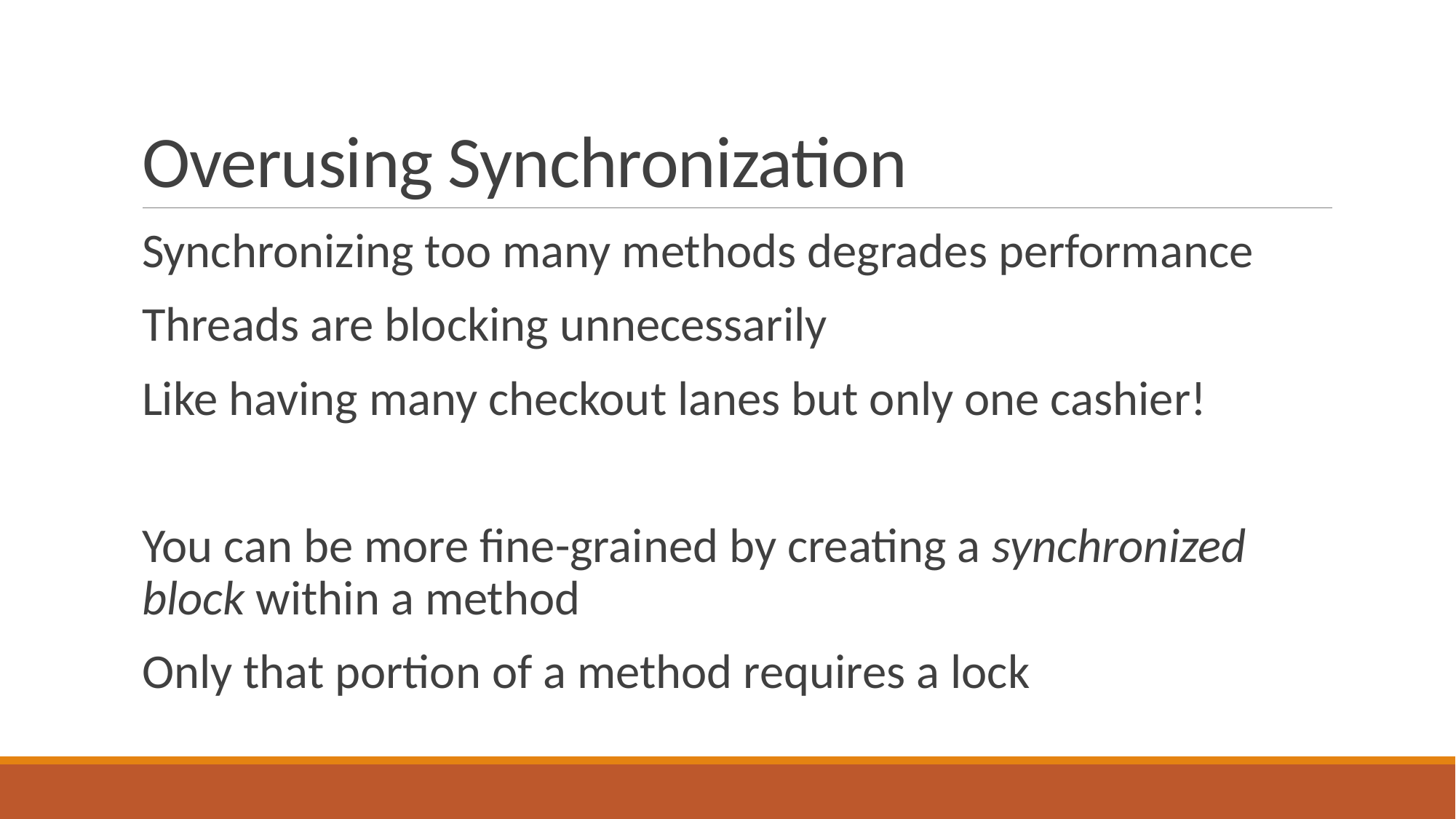

# Overusing Synchronization
Synchronizing too many methods degrades performance
Threads are blocking unnecessarily
Like having many checkout lanes but only one cashier!

You can be more fine-grained by creating a synchronized block within a method
Only that portion of a method requires a lock